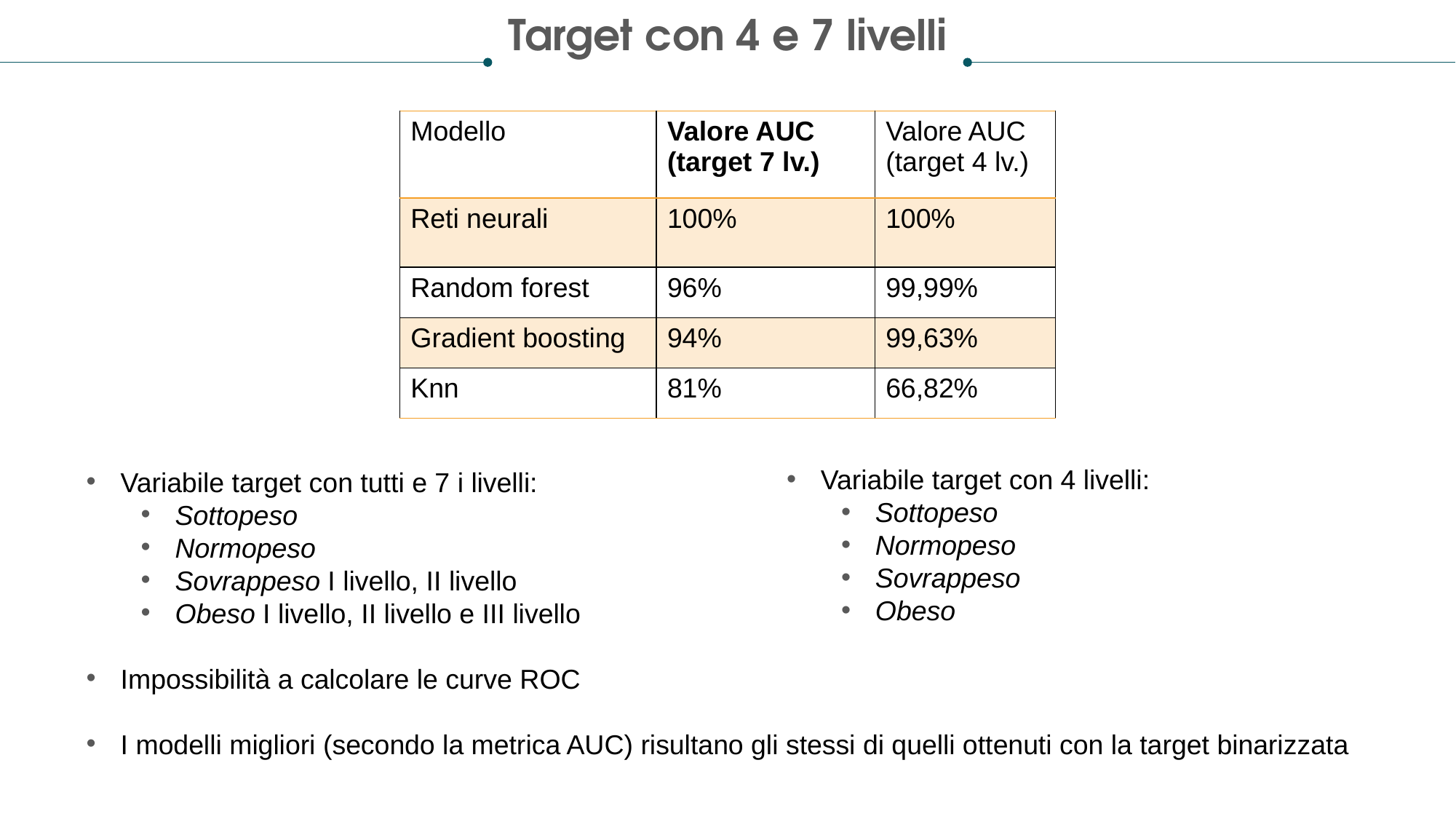

Target con 4 e 7 livelli
| Modello | Valore AUC (target 7 lv.) | Valore AUC (target 4 lv.) |
| --- | --- | --- |
| Reti neurali | 100% | 100% |
| Random forest | 96% | 99,99% |
| Gradient boosting | 94% | 99,63% |
| Knn | 81% | 66,82% |
Variabile target con 4 livelli:
Sottopeso
Normopeso
Sovrappeso
Obeso
Variabile target con tutti e 7 i livelli:
Sottopeso
Normopeso
Sovrappeso I livello, II livello
Obeso I livello, II livello e III livello

Impossibilità a calcolare le curve ROC

I modelli migliori (secondo la metrica AUC) risultano gli stessi di quelli ottenuti con la target binarizzata